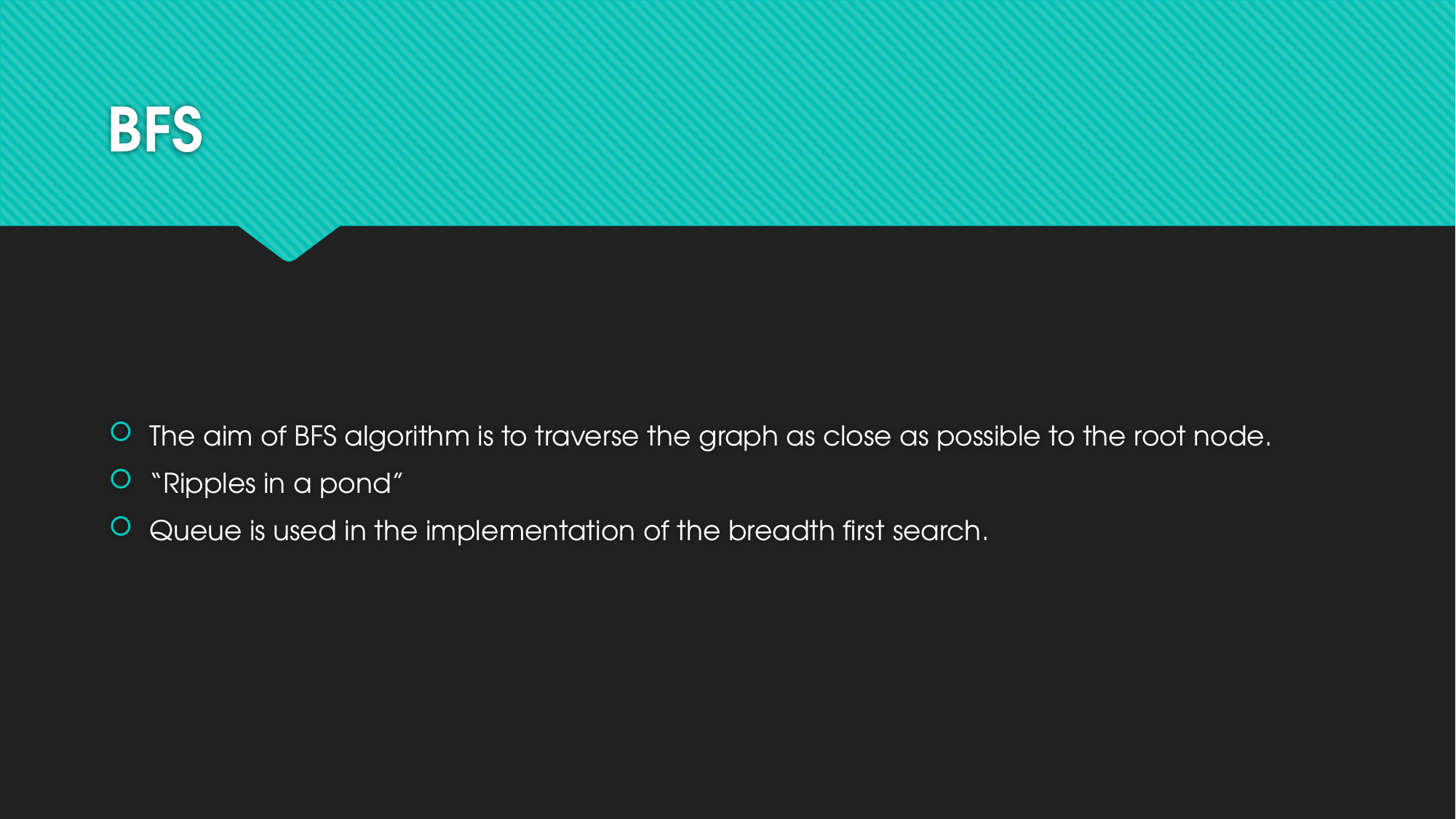

# BFS
The aim of BFS algorithm is to traverse the graph as close as possible to the root node.
“Ripples in a pond”
Queue is used in the implementation of the breadth first search.